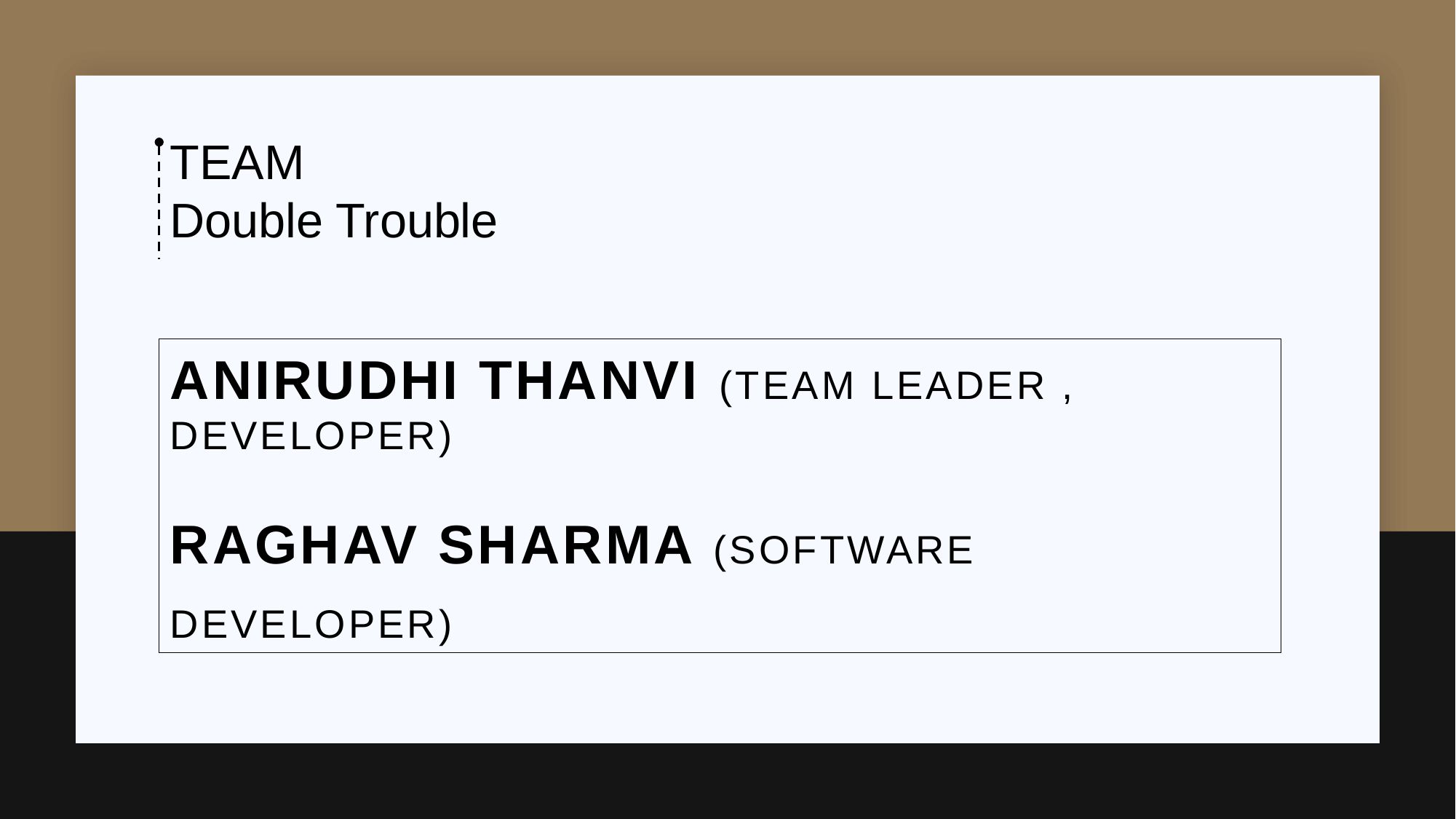

TEAM
Double Trouble
ANIRUDHI tHANVI (Team Leader , Developer)
RAGHAV SHARMA (Software Developer)